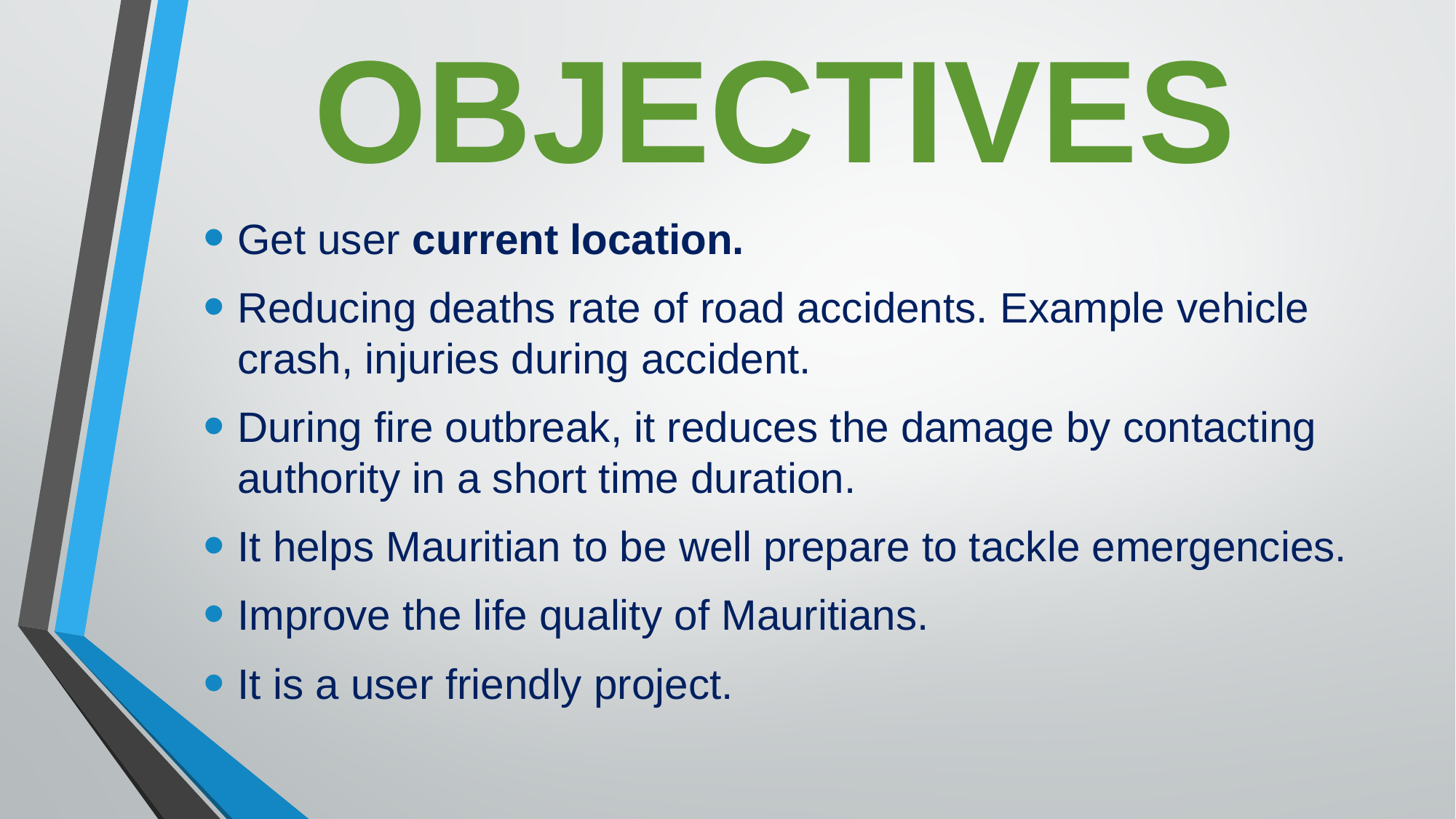

# OBJECTIVES
Get user current location.
Reducing deaths rate of road accidents. Example vehicle crash, injuries during accident.
During fire outbreak, it reduces the damage by contacting authority in a short time duration.
It helps Mauritian to be well prepare to tackle emergencies.
Improve the life quality of Mauritians.
It is a user friendly project.